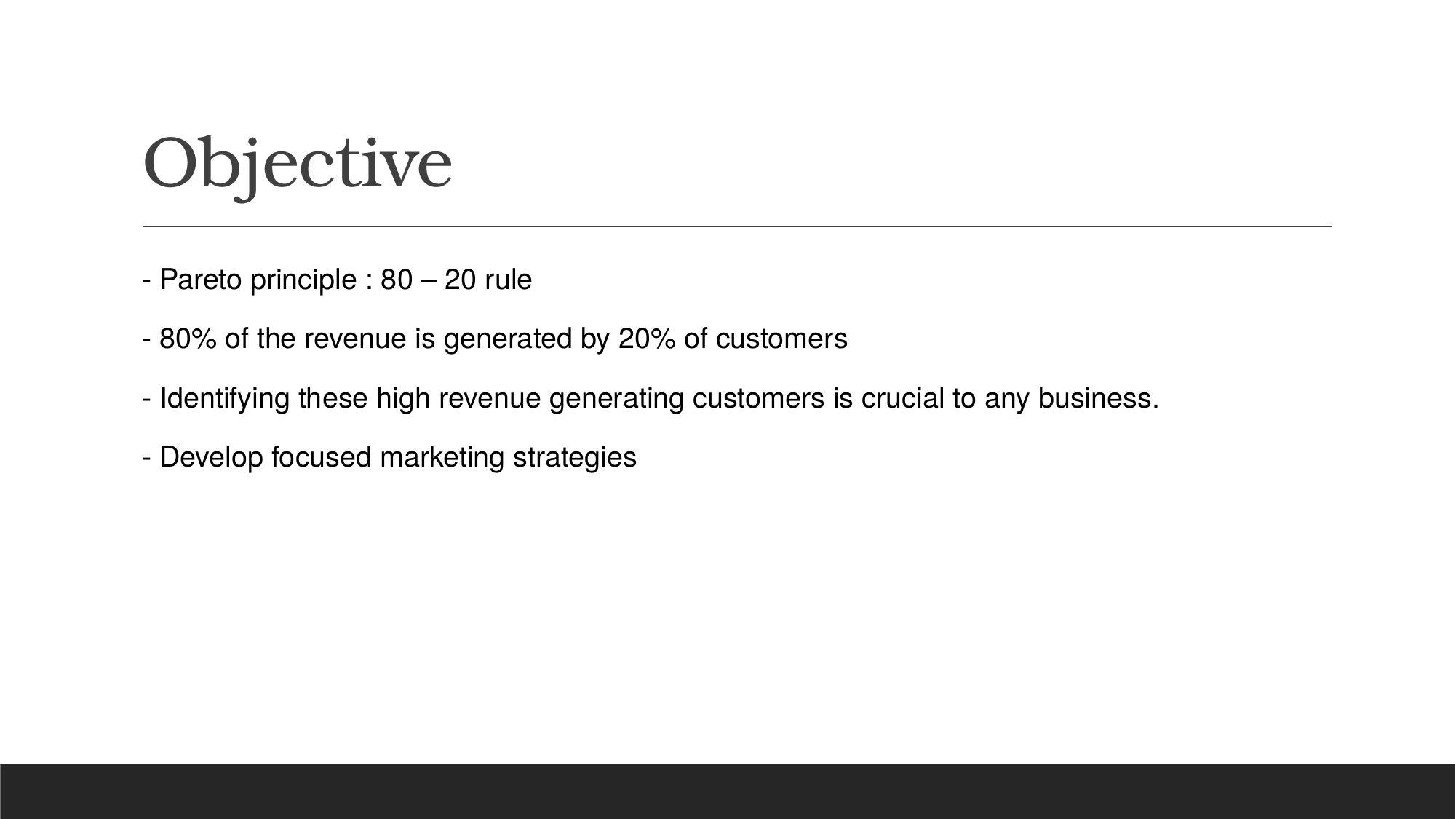

# Objective
- Pareto principle : 80 – 20 rule
- 80% of the revenue is generated by 20% of customers
- Identifying these high revenue generating customers is crucial to any business.
- Develop focused marketing strategies